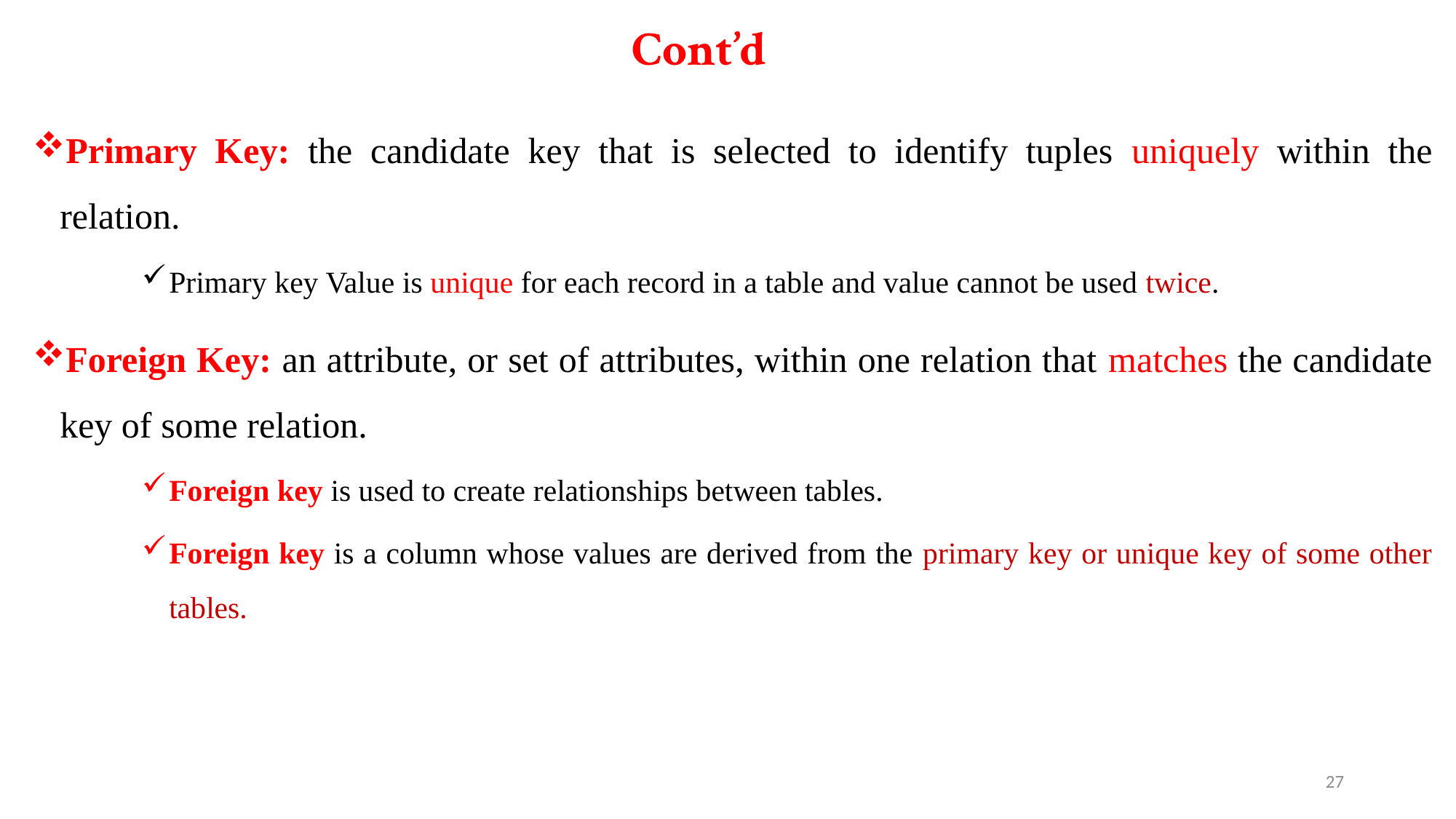

# Cont’d
Primary Key: the candidate key that is selected to identify tuples uniquely within the relation.
Primary key Value is unique for each record in a table and value cannot be used twice.
Foreign Key: an attribute, or set of attributes, within one relation that matches the candidate key of some relation.
Foreign key is used to create relationships between tables.
Foreign key is a column whose values are derived from the primary key or unique key of some other tables.

27